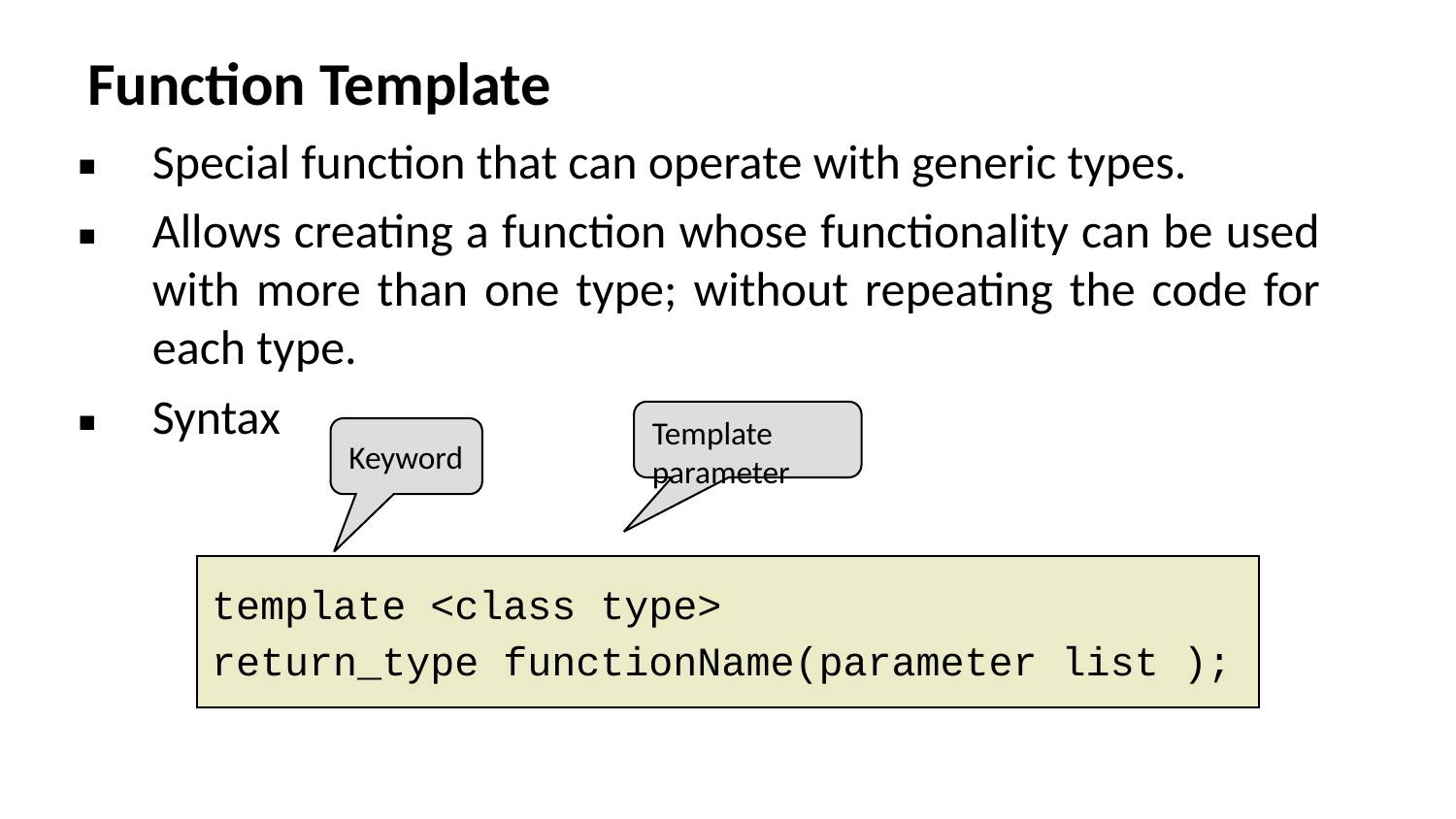

Function Template
Special function that can operate with generic types.
Allows creating a function whose functionality can be used with more than one type; without repeating the code for each type.
Syntax

Template parameter
Keyword
template <class type>
return_type functionName(parameter list );